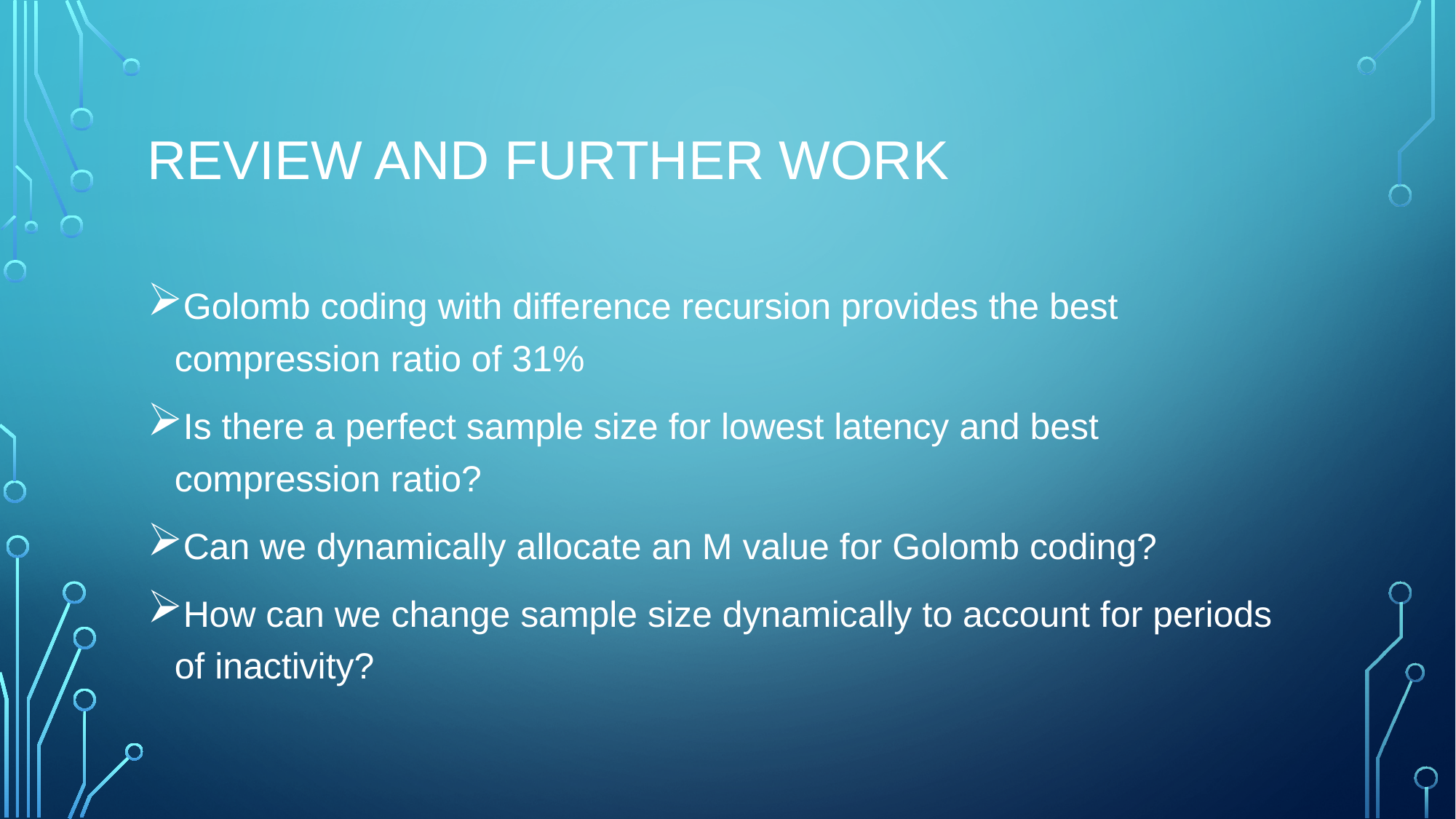

# Review and further work
Golomb coding with difference recursion provides the best compression ratio of 31%
Is there a perfect sample size for lowest latency and best compression ratio?
Can we dynamically allocate an M value for Golomb coding?
How can we change sample size dynamically to account for periods of inactivity?